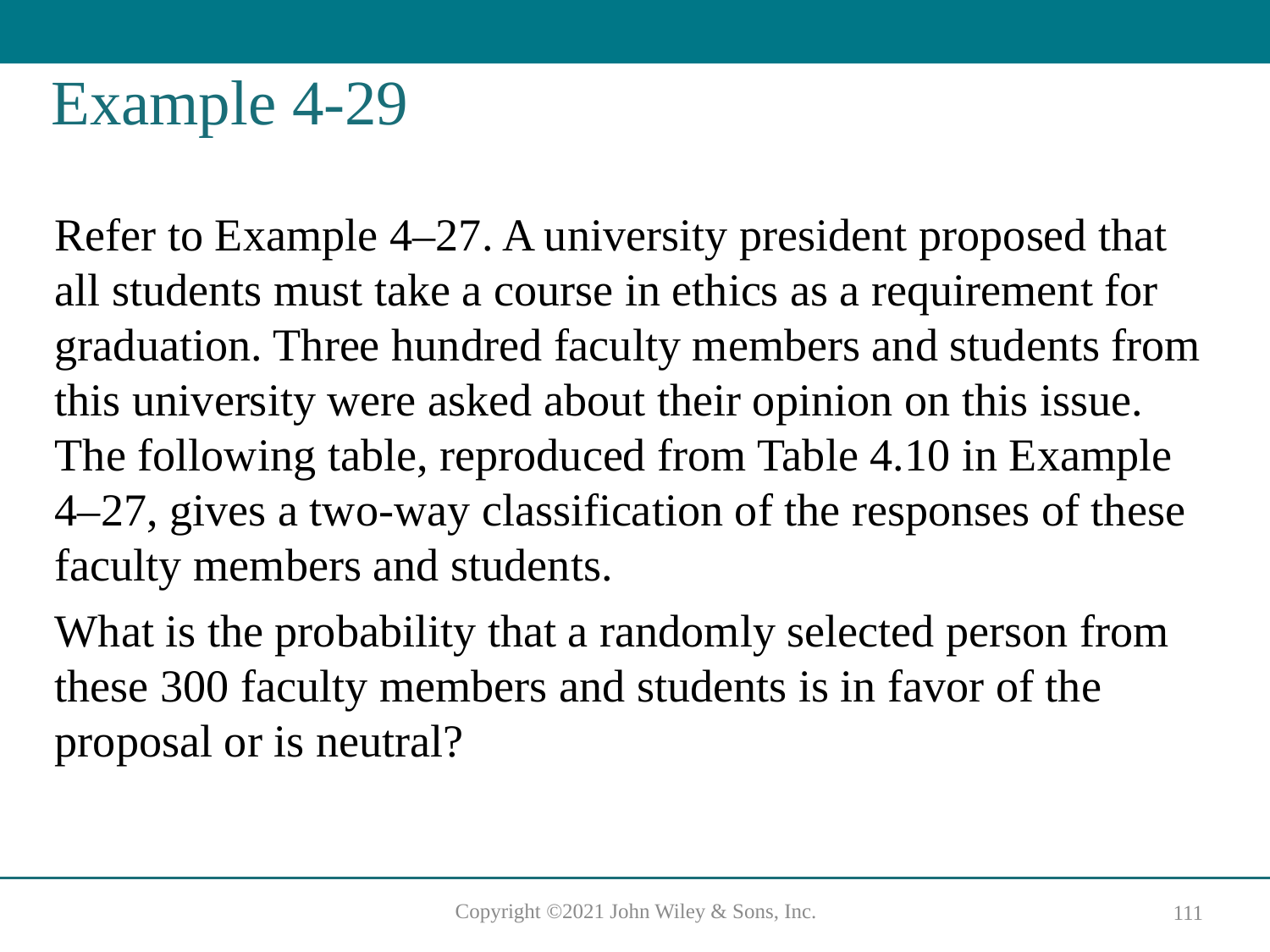

# Example 4-29
Refer to Example 4–27. A university president proposed that all students must take a course in ethics as a requirement for graduation. Three hundred faculty members and students from this university were asked about their opinion on this issue. The following table, reproduced from Table 4.10 in Example 4–27, gives a two-way classification of the responses of these faculty members and students.
What is the probability that a randomly selected person from these 300 faculty members and students is in favor of the proposal or is neutral?